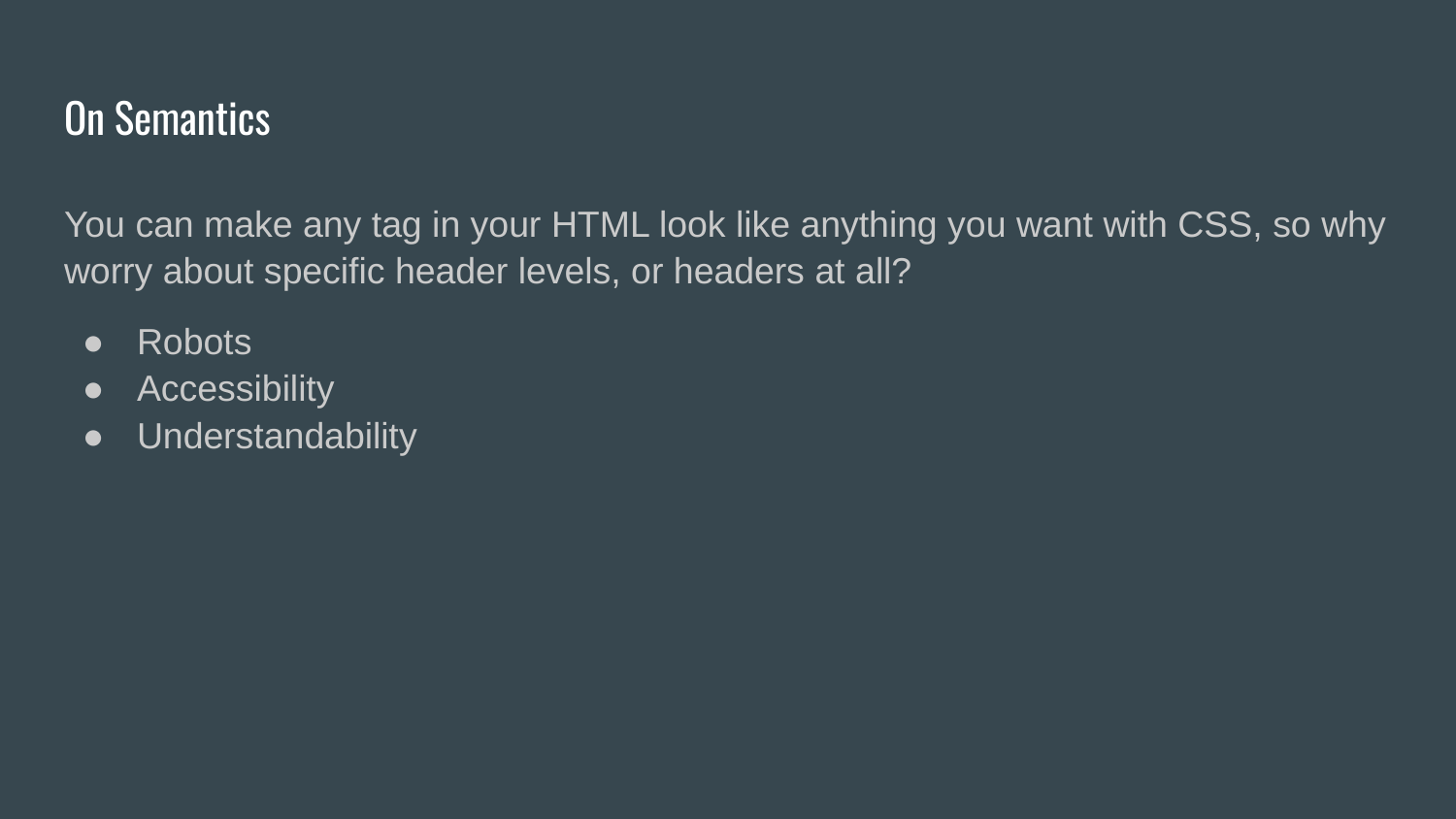

# On Semantics
You can make any tag in your HTML look like anything you want with CSS, so why worry about specific header levels, or headers at all?
Robots
Accessibility
Understandability